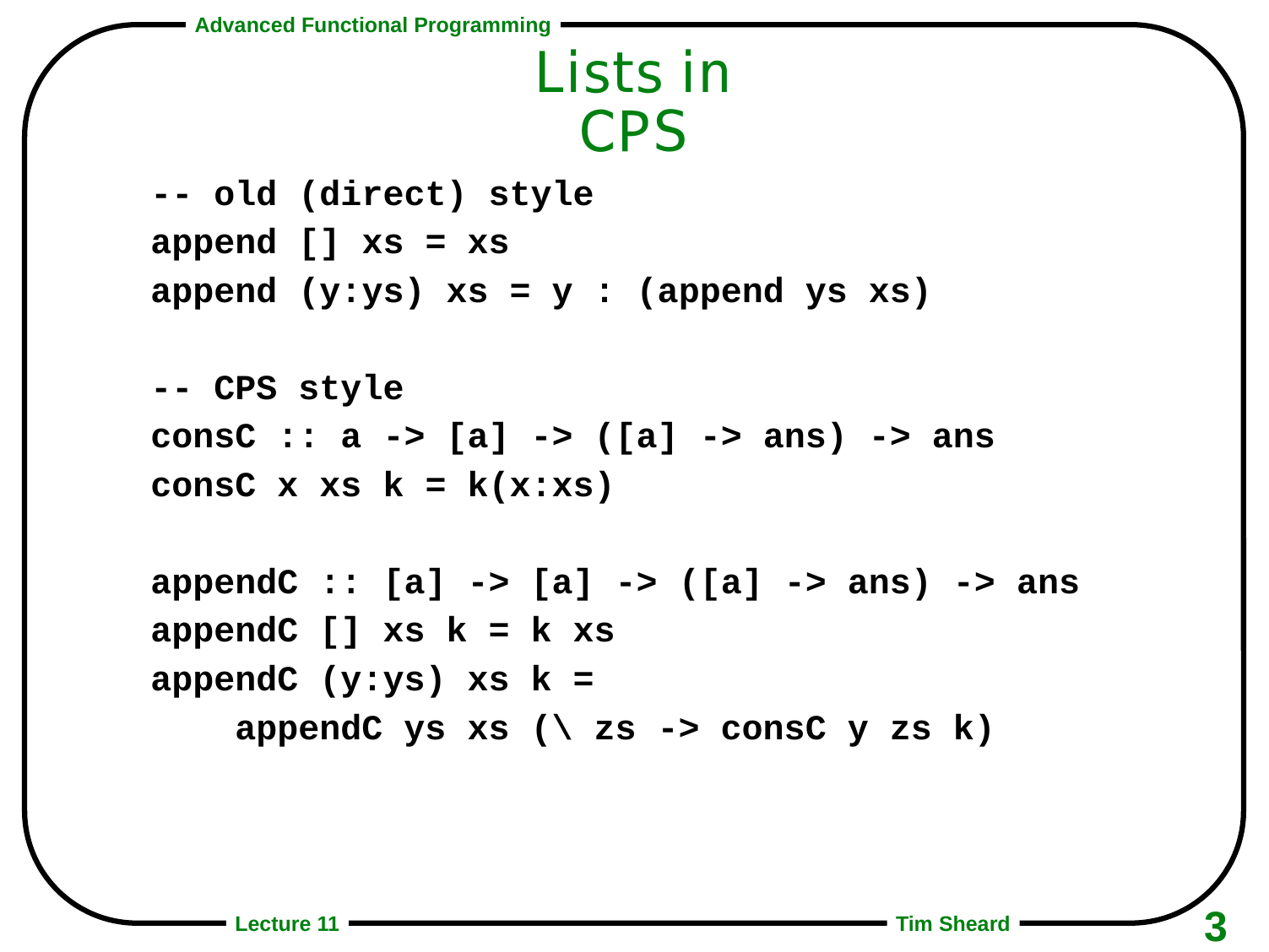

# Lists in CPS
-- old (direct) style
append [] xs = xs
append (y:ys) xs = y : (append ys xs)

-- CPS style
consC :: a -> [a] -> ([a] -> ans) -> ans
consC x xs k = k(x:xs)

appendC :: [a] -> [a] -> ([a] -> ans) -> ans
appendC [] xs k = k xs
appendC (y:ys) xs k =
    appendC ys xs (\ zs -> consC y zs k)